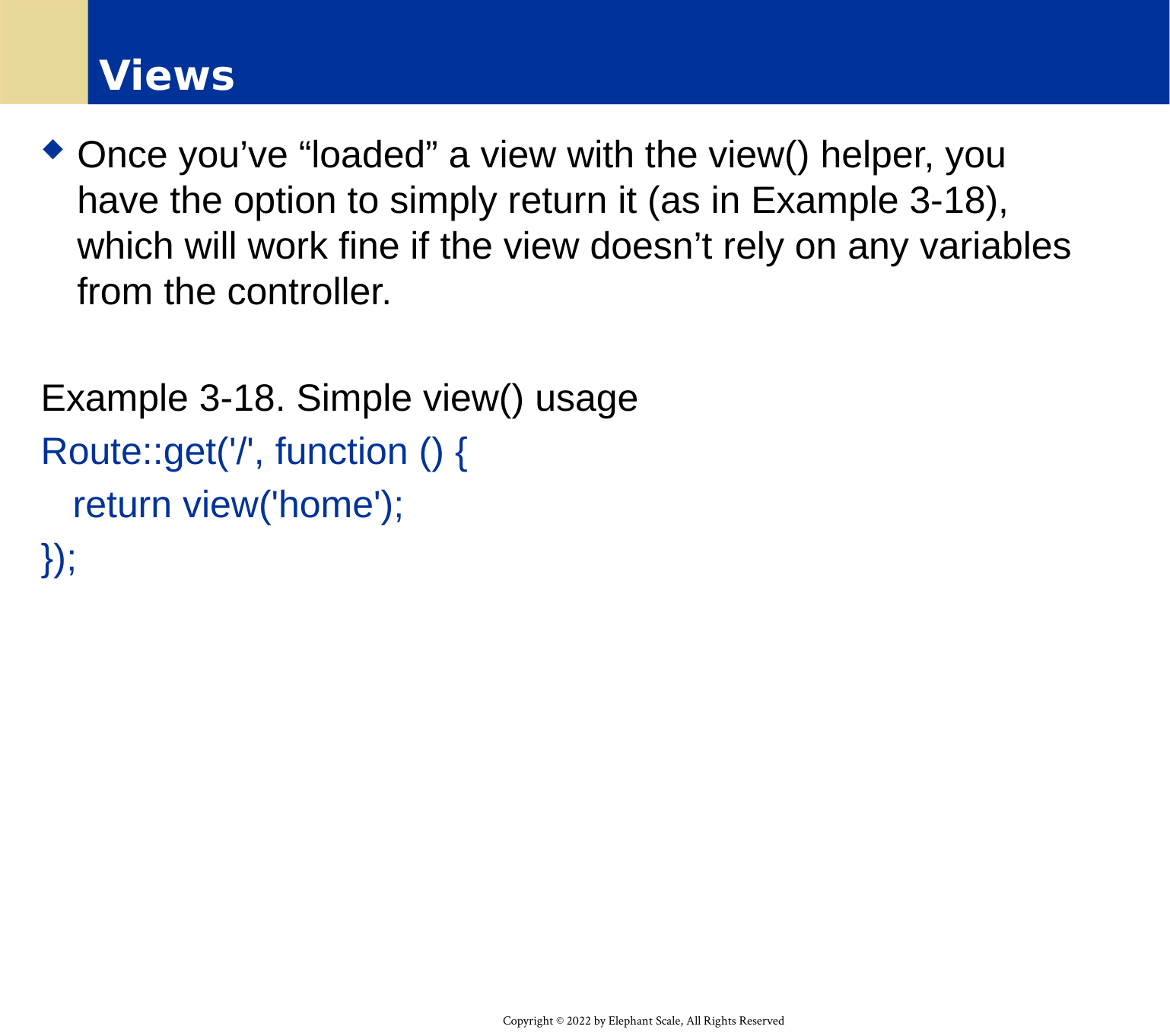

# Views
Once you’ve “loaded” a view with the view() helper, you have the option to simply return it (as in Example 3-18), which will work fine if the view doesn’t rely on any variables from the controller.

Example 3-18. Simple view() usage
Route::get('/', function () {
   return view('home');
});
Copyright © 2022 by Elephant Scale, All Rights Reserved